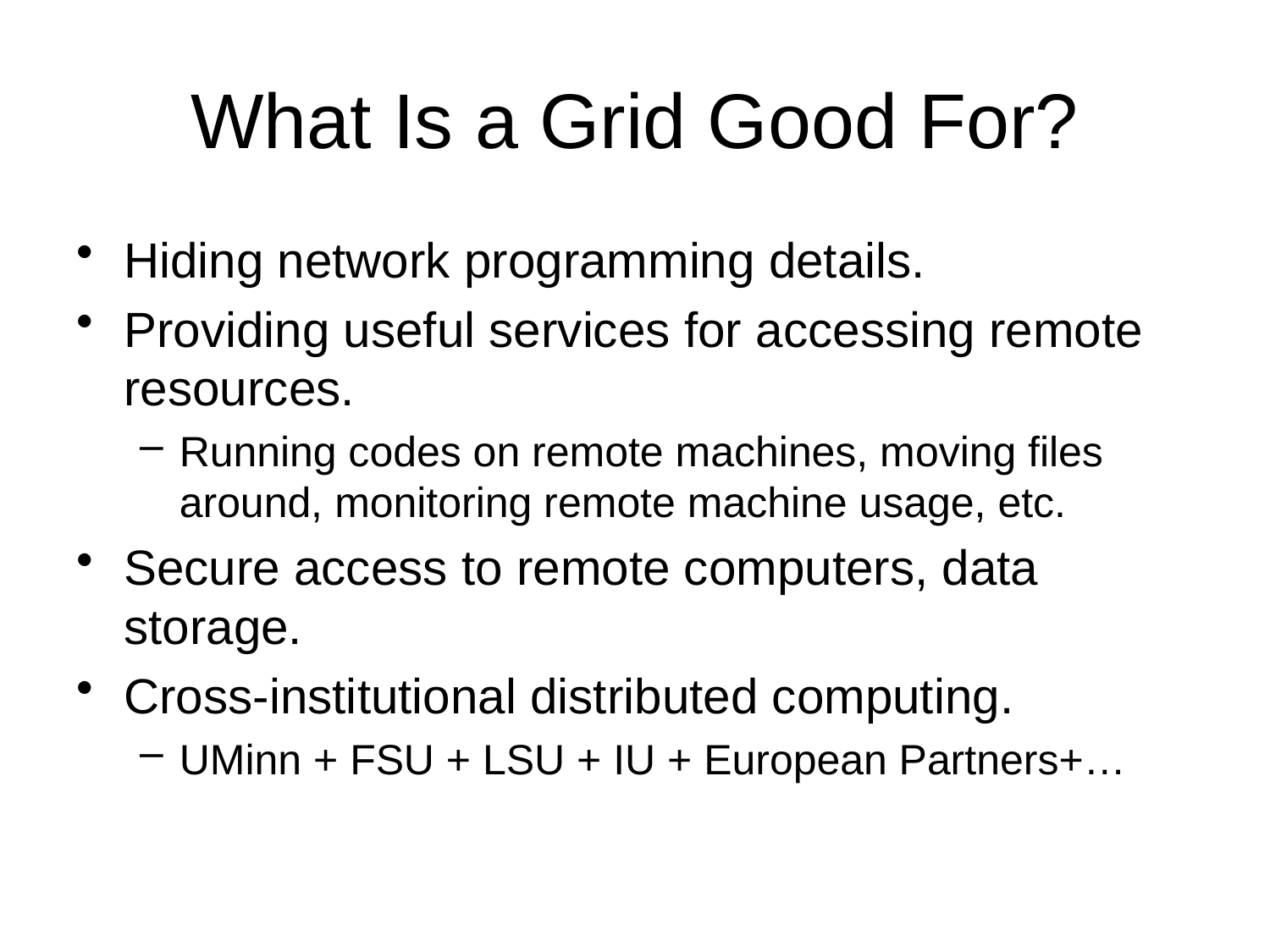

# What Is a Grid Good For?
Hiding network programming details.
Providing useful services for accessing remote resources.
Running codes on remote machines, moving files around, monitoring remote machine usage, etc.
Secure access to remote computers, data storage.
Cross-institutional distributed computing.
UMinn + FSU + LSU + IU + European Partners+…